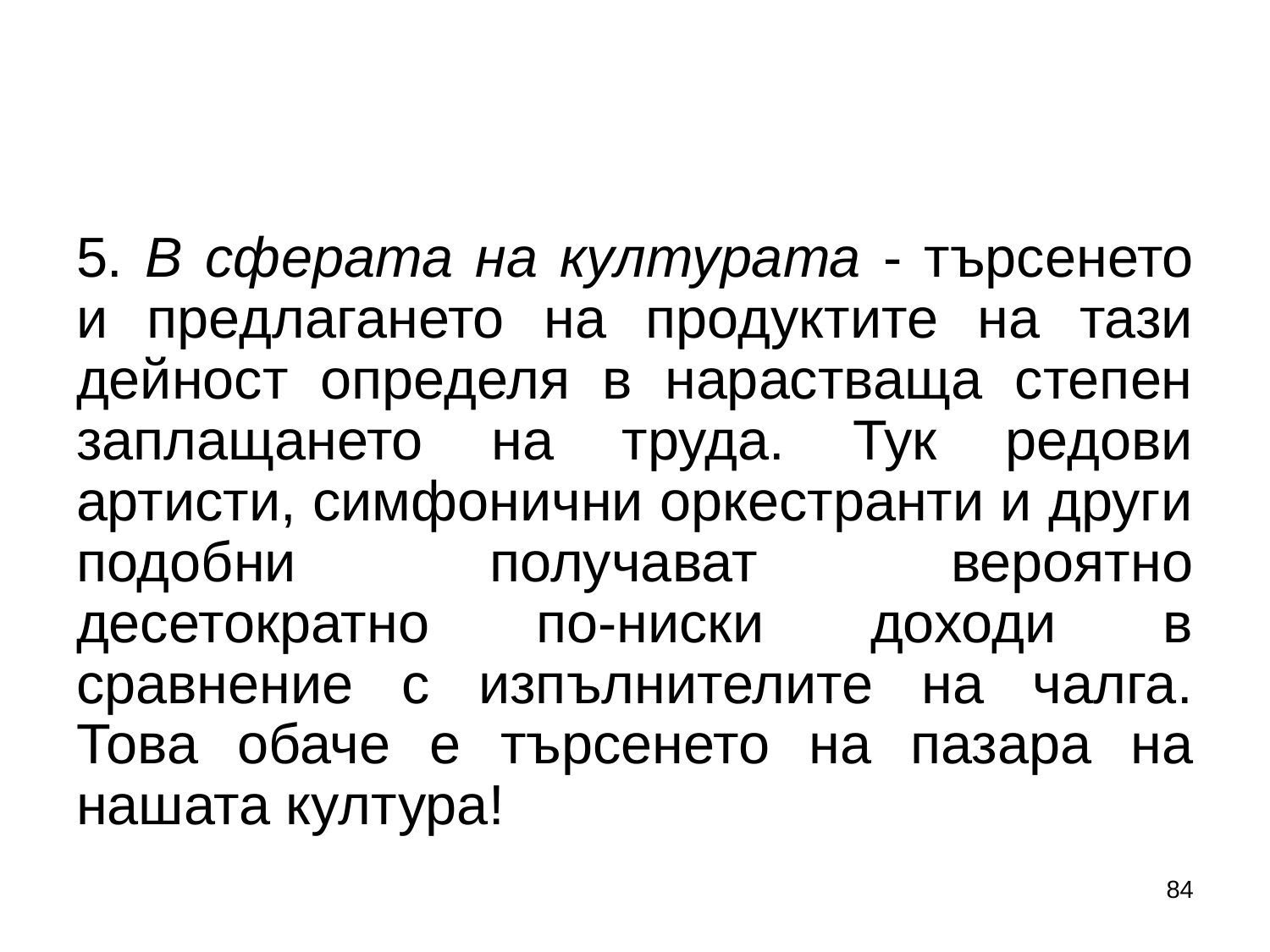

#
5. В сферата на културата - търсенето и предлагането на продуктите на тази дейност определя в нарастваща степен заплащането на труда. Тук редови артисти, симфонични оркестранти и други подобни получават вероятно десетократно по-ниски доходи в сравнение с изпълнителите на чалга. Това обаче е търсенето на пазара на нашата култура!
84